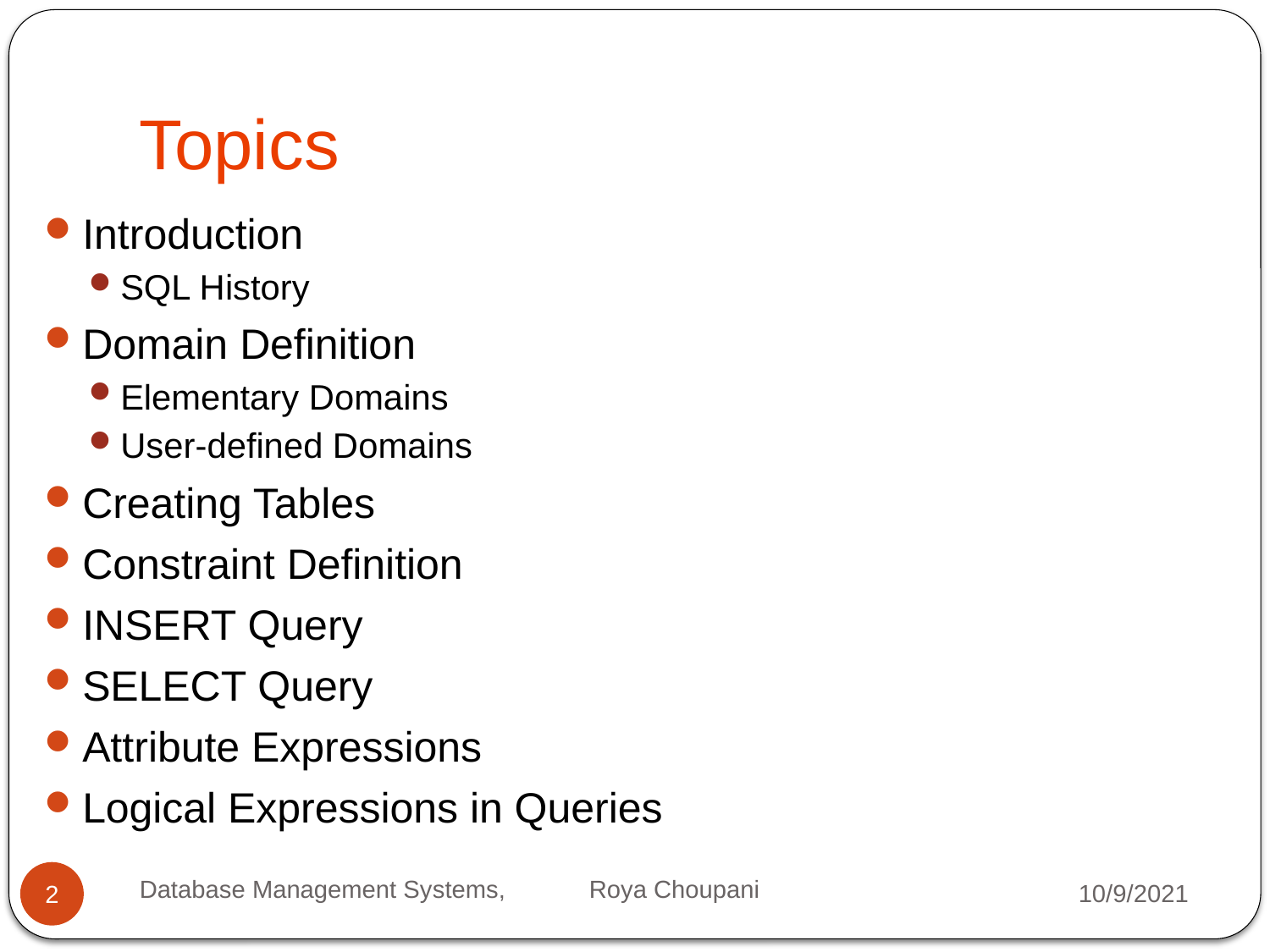

# Topics
Introduction
SQL History
Domain Definition
Elementary Domains
User-defined Domains
Creating Tables
Constraint Definition
INSERT Query
SELECT Query
Attribute Expressions
Logical Expressions in Queries

Database Management Systems,            Roya Choupani
10/9/2021
2